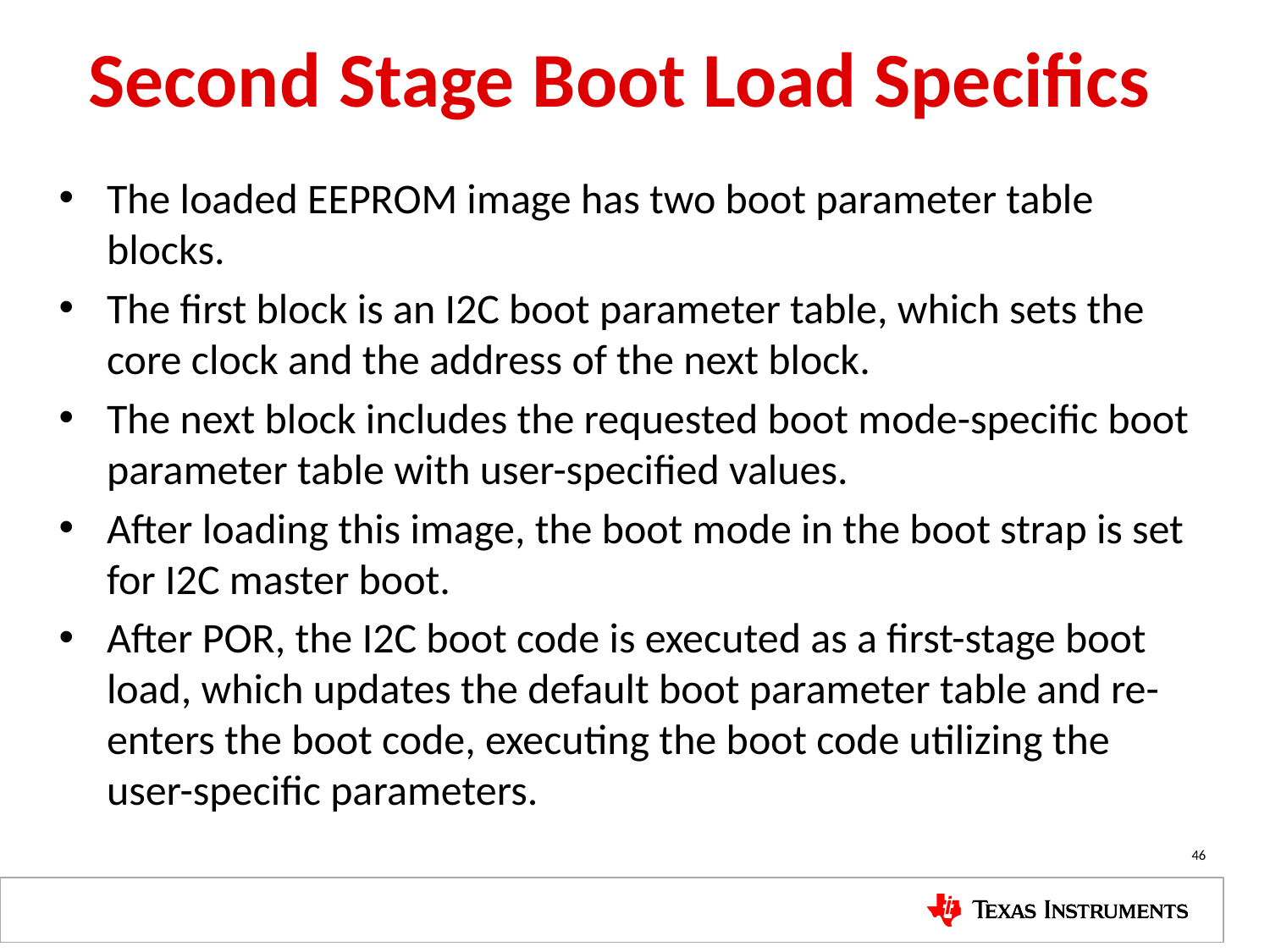

# Second Stage Boot Load Specifics
The loaded EEPROM image has two boot parameter table blocks.
The first block is an I2C boot parameter table, which sets the core clock and the address of the next block.
The next block includes the requested boot mode-specific boot parameter table with user-specified values.
After loading this image, the boot mode in the boot strap is set for I2C master boot.
After POR, the I2C boot code is executed as a first-stage boot load, which updates the default boot parameter table and re-enters the boot code, executing the boot code utilizing the user-specific parameters.
46